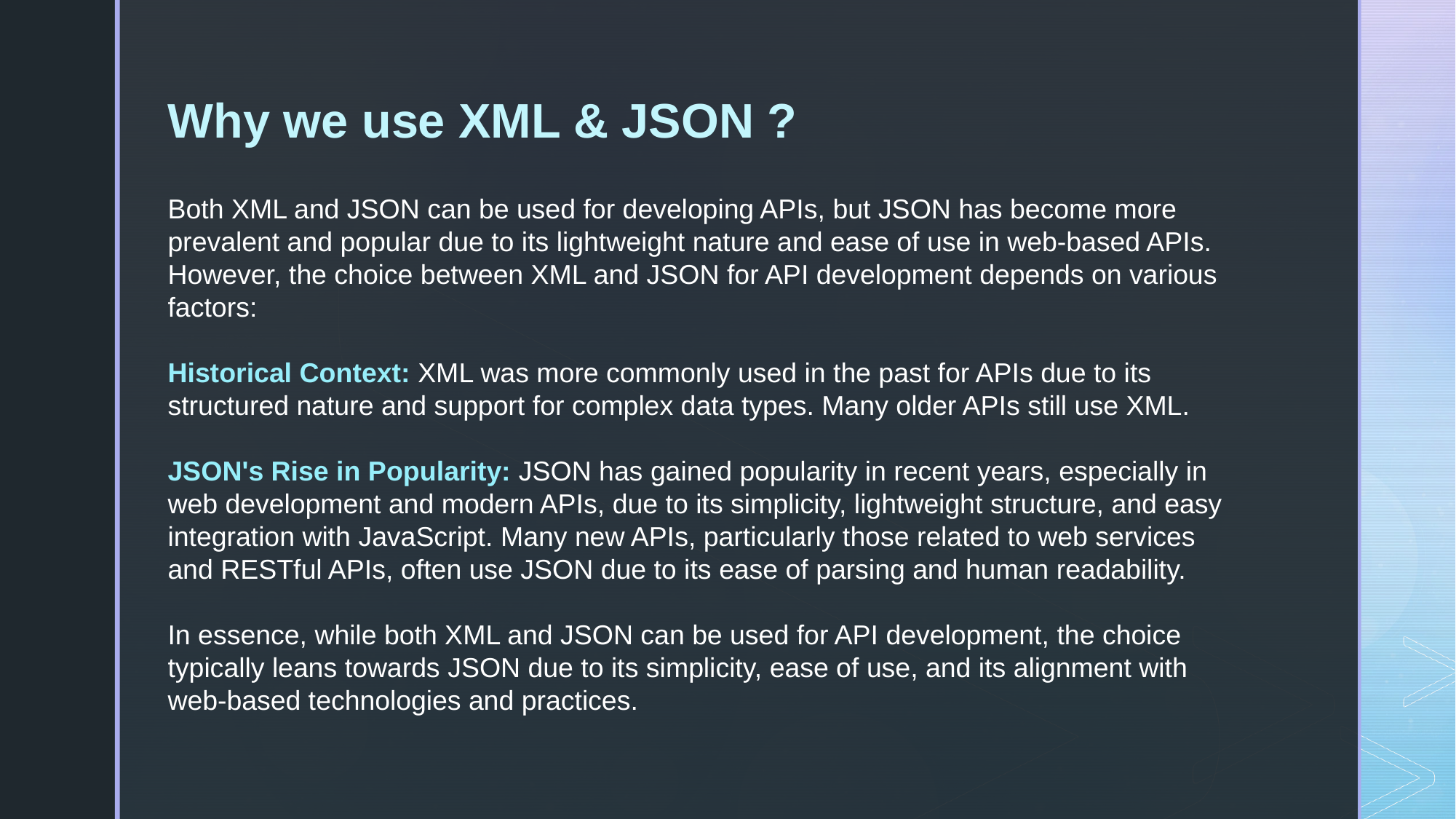

Why we use XML & JSON ?
Both XML and JSON can be used for developing APIs, but JSON has become more prevalent and popular due to its lightweight nature and ease of use in web-based APIs. However, the choice between XML and JSON for API development depends on various factors:

Historical Context: XML was more commonly used in the past for APIs due to its structured nature and support for complex data types. Many older APIs still use XML.

JSON's Rise in Popularity: JSON has gained popularity in recent years, especially in web development and modern APIs, due to its simplicity, lightweight structure, and easy integration with JavaScript. Many new APIs, particularly those related to web services and RESTful APIs, often use JSON due to its ease of parsing and human readability.

In essence, while both XML and JSON can be used for API development, the choice typically leans towards JSON due to its simplicity, ease of use, and its alignment with web-based technologies and practices.